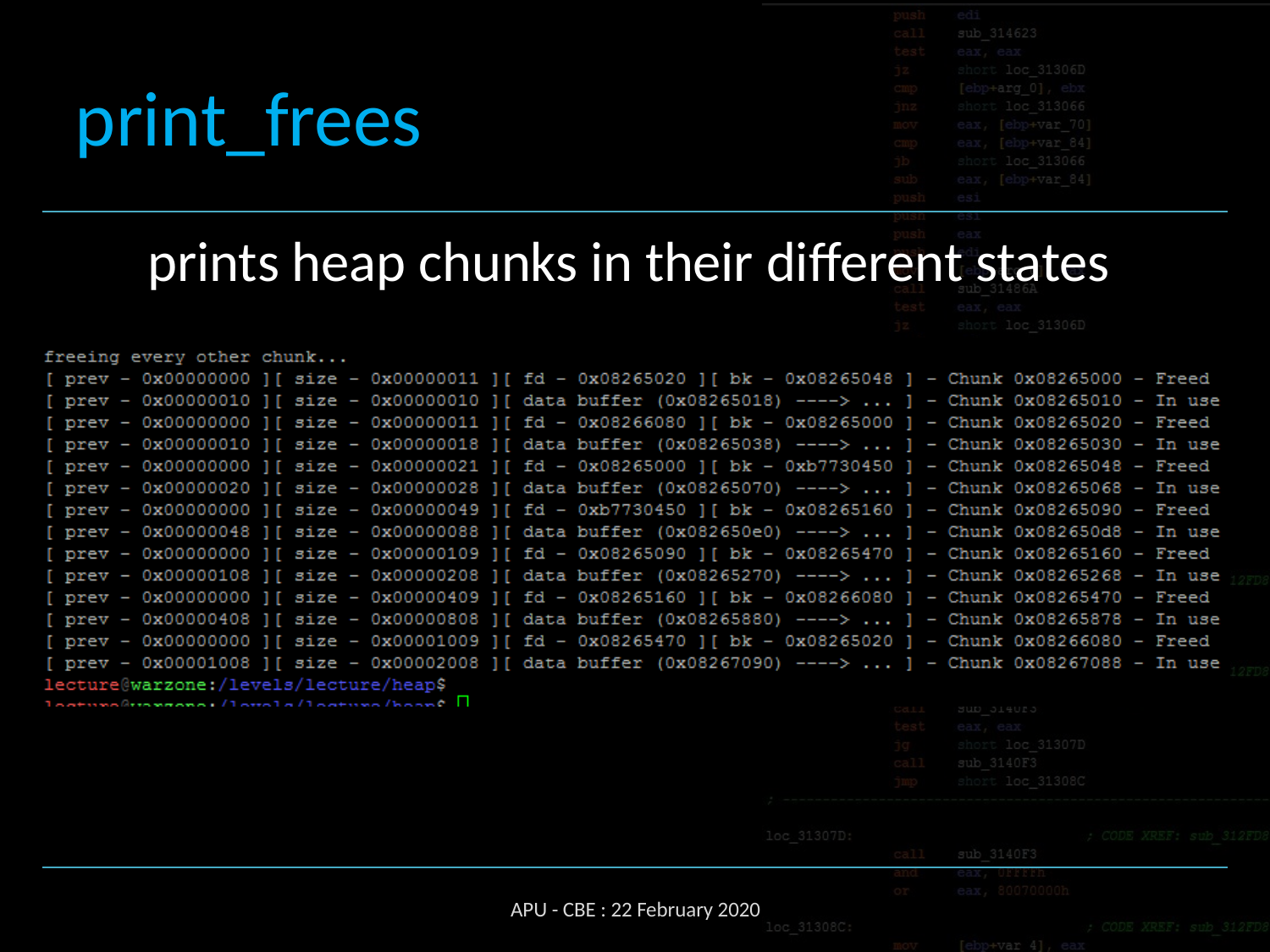

print_frees
prints heap chunks in their different states

APU - CBE : 22 February 2020